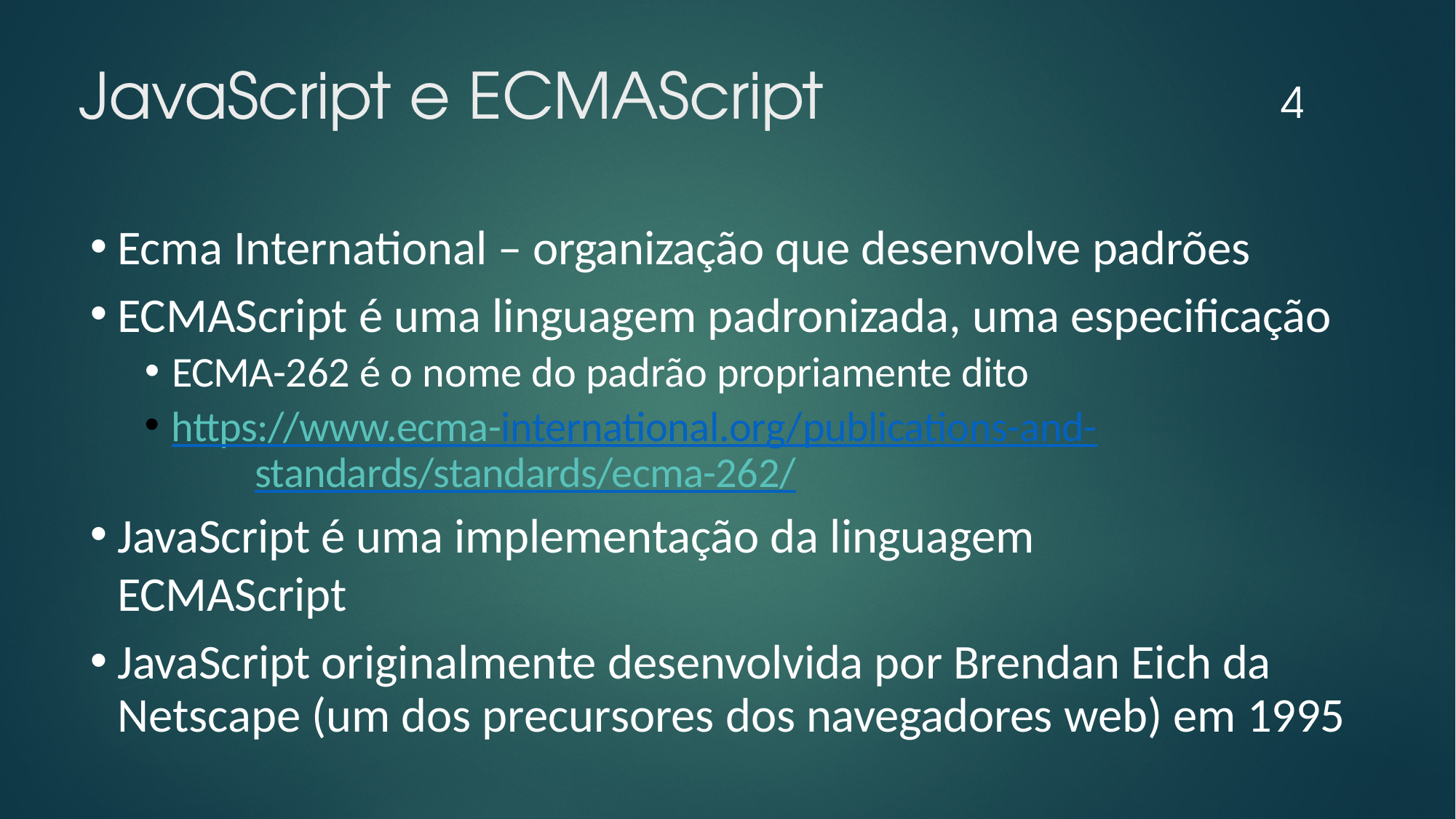

4
# JavaScript e ECMAScript
Ecma International – organização que desenvolve padrões
ECMAScript é uma linguagem padronizada, uma especificação
ECMA-262 é o nome do padrão propriamente dito
https://www.ecma-international.org/publications-and- 	standards/standards/ecma-262/
JavaScript é uma implementação da linguagem ECMAScript
JavaScript originalmente desenvolvida por Brendan Eich da Netscape (um dos precursores dos navegadores web) em 1995